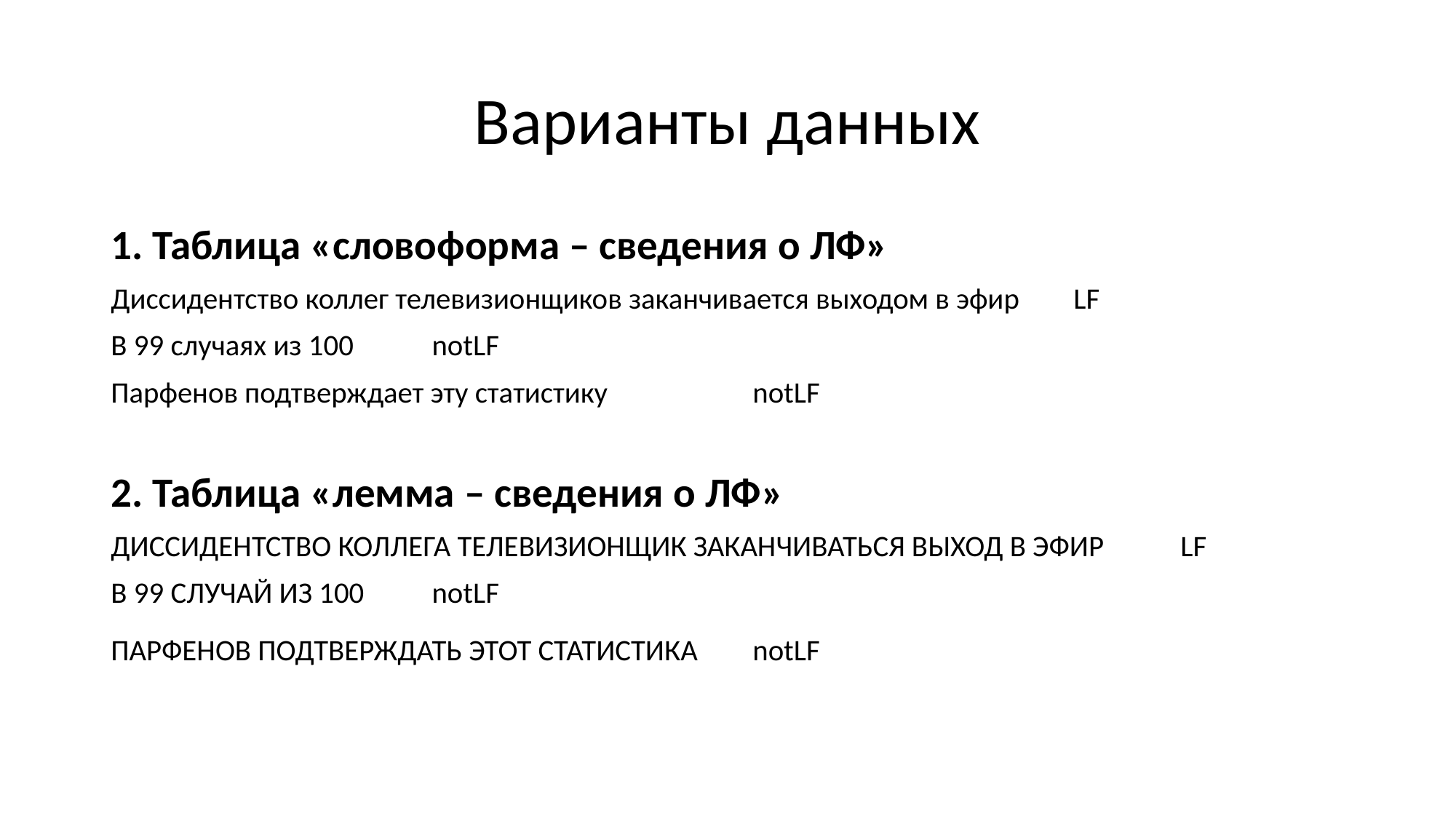

# Варианты данных
1. Таблица «словоформа – сведения о ЛФ»
Диссидентство коллег телевизионщиков заканчивается выходом в эфир		LF
В 99 случаях из 100								notLF
Парфенов подтверждает эту статистику						notLF

2. Таблица «лемма – сведения о ЛФ»
ДИССИДЕНТСТВО КОЛЛЕГА ТЕЛЕВИЗИОНЩИК ЗАКАНЧИВАТЬСЯ ВЫХОД В ЭФИР	LF
В 99 СЛУЧАЙ ИЗ 100								notLF
ПАРФЕНОВ ПОДТВЕРЖДАТЬ ЭТОТ СТАТИСТИКА					notLF